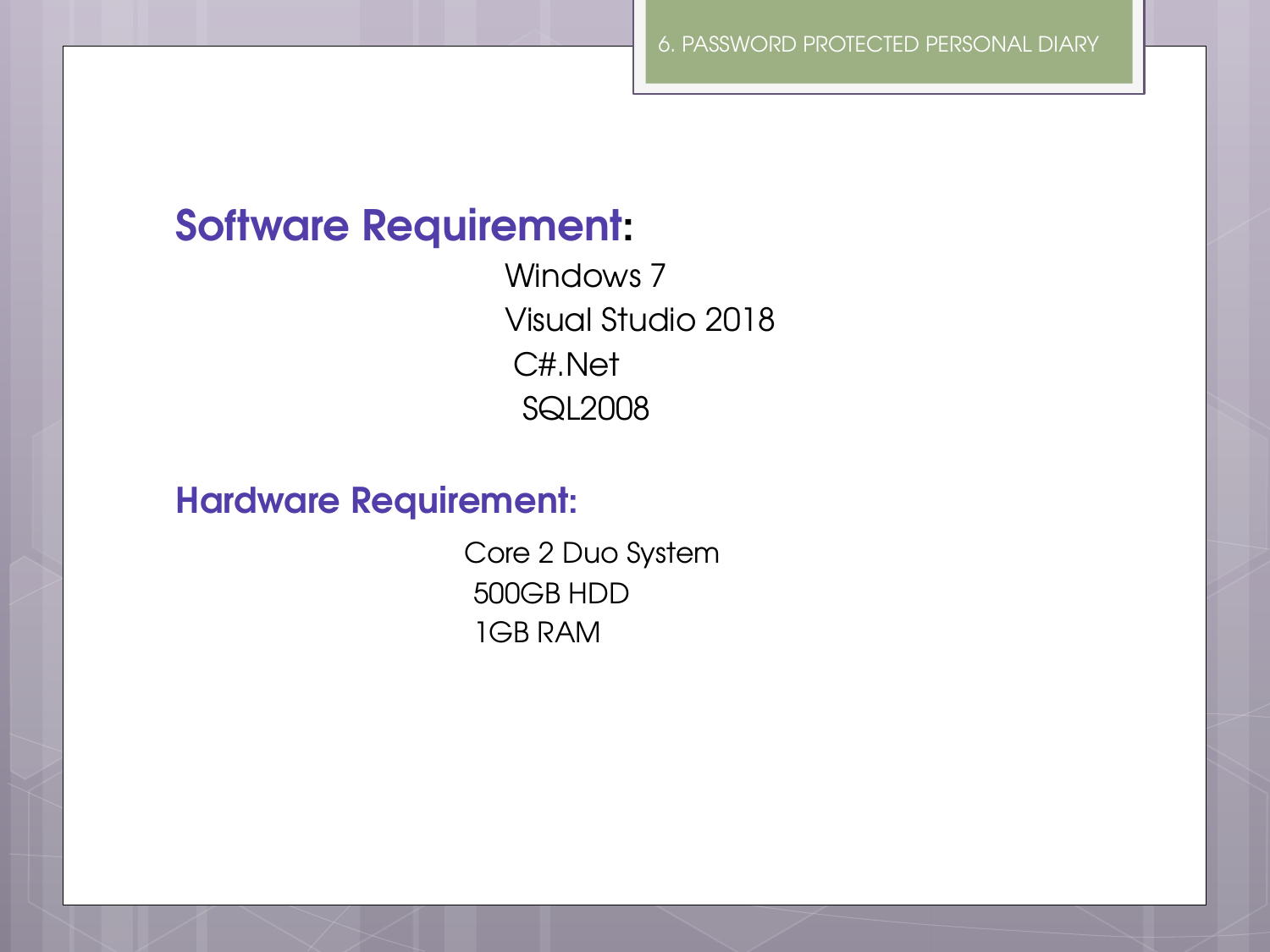

6. PASSWORD PROTECTED PERSONAL DIARY

Software Requirement:
                                     Windows 7
                                     Visual Studio 2018
                                      C#.Net
                                       SQL2008

Hardware Requirement:
                             Core 2 Duo System
                                      500GB HDD
                                      1GB RAM